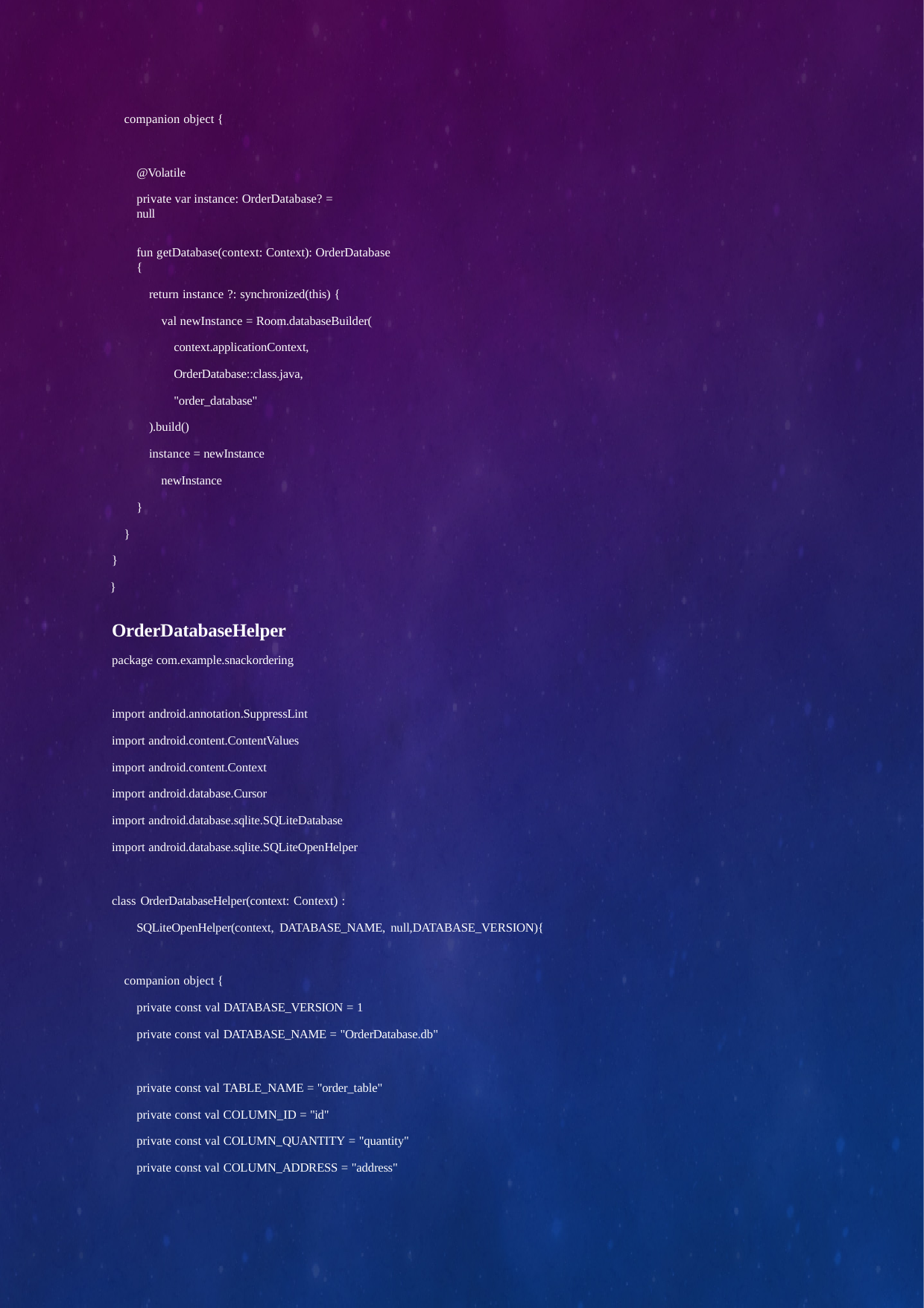

companion object {
@Volatile
private var instance: OrderDatabase? = null
fun getDatabase(context: Context): OrderDatabase {
return instance ?: synchronized(this) {
val newInstance = Room.databaseBuilder( context.applicationContext, OrderDatabase::class.java, "order_database"
).build()
instance = newInstance newInstance
}
}
}
}
OrderDatabaseHelper
package com.example.snackordering
import android.annotation.SuppressLint
import android.content.ContentValues import android.content.Context
import android.database.Cursor
import android.database.sqlite.SQLiteDatabase import android.database.sqlite.SQLiteOpenHelper
class OrderDatabaseHelper(context: Context) :
SQLiteOpenHelper(context, DATABASE_NAME, null,DATABASE_VERSION){
companion object {
private const val DATABASE_VERSION = 1
private const val DATABASE_NAME = "OrderDatabase.db"
private const val TABLE_NAME = "order_table"
private const val COLUMN_ID = "id"
private const val COLUMN_QUANTITY = "quantity" private const val COLUMN_ADDRESS = "address"